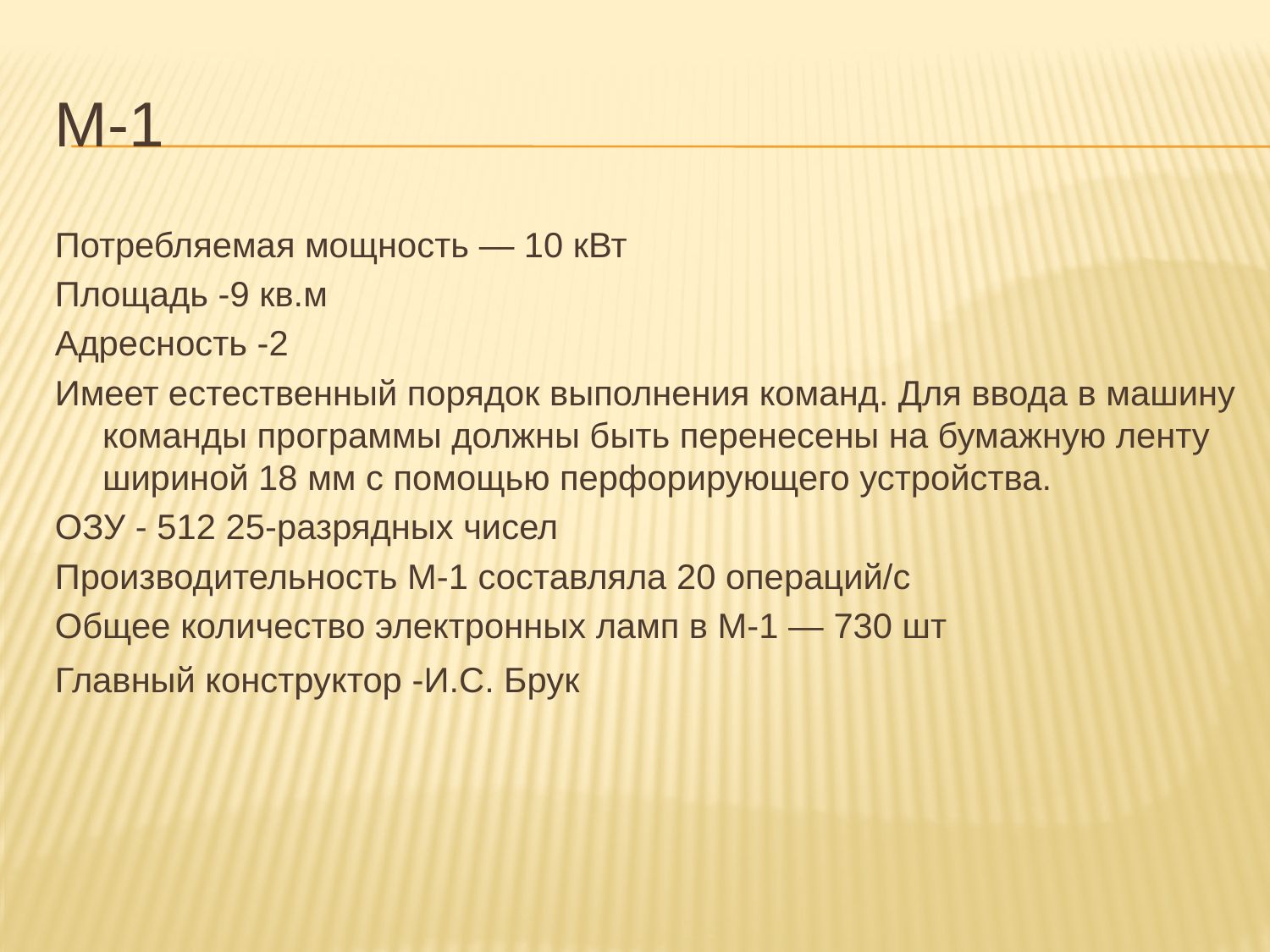

# М-1
Потребляемая мощность — 10 кВт
Площадь -9 кв.м
Адресность -2
Имеет естественный порядок выполнения команд. Для ввода в машину команды программы должны быть перенесены на бумажную ленту шириной 18 мм с помощью перфорирующего устройства.
ОЗУ - 512 25-разрядных чисел
Производительность М-1 составляла 20 операций/с
Общее количество электронных ламп в М-1 — 730 шт
Главный конструктор -И.С. Брук